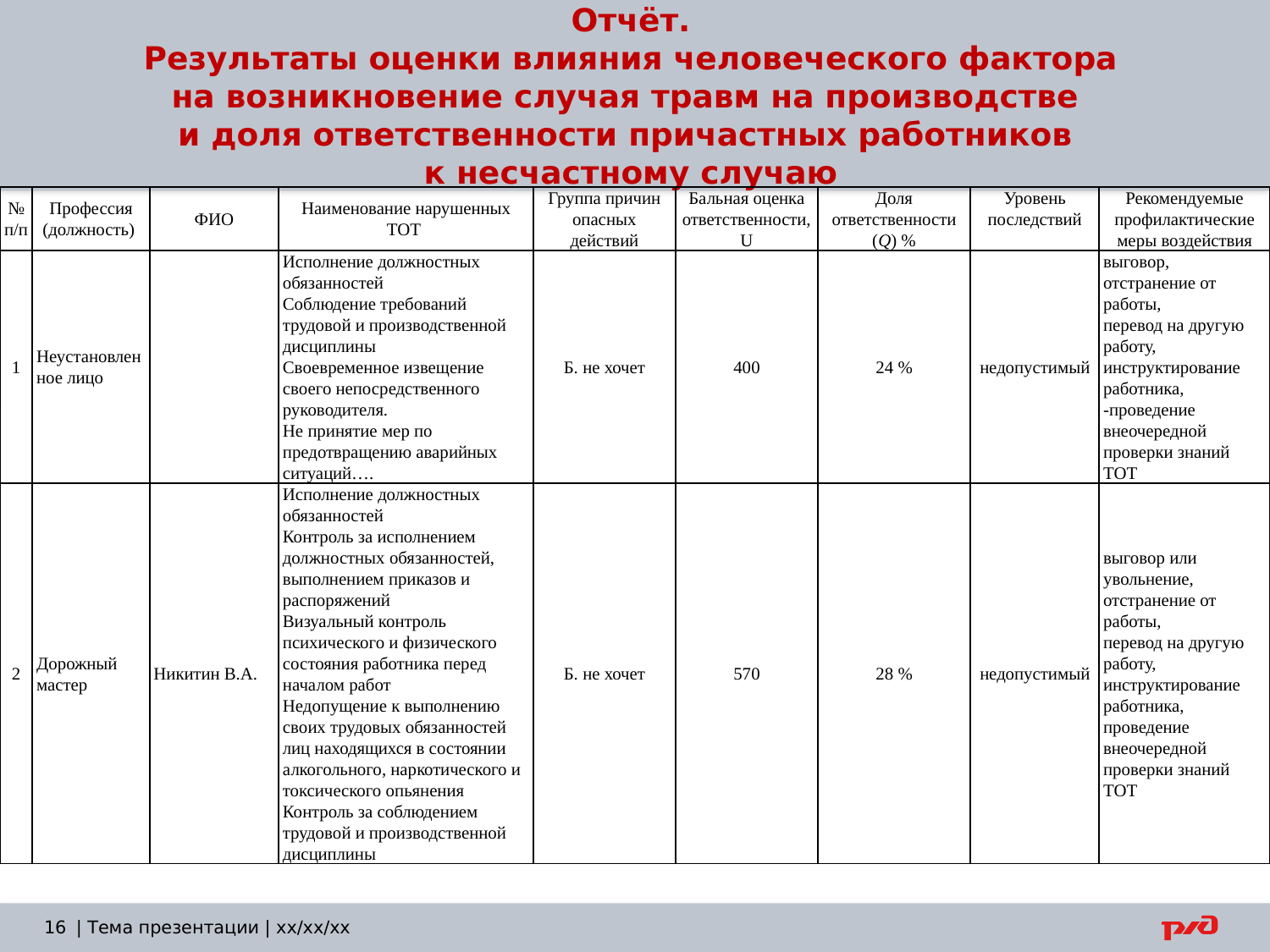

# Отчёт. Результаты оценки влияния человеческого фактора на возникновение случая травм на производстве и доля ответственности причастных работников к несчастному случаю
| № п/п | Профессия (должность) | ФИО | Наименование нарушенных ТОТ | Группа причин опасных действий | Бальная оценка ответственности, U | Доля ответственности (Q) % | Уровень последствий | Рекомендуемые профилактические меры воздействия |
| --- | --- | --- | --- | --- | --- | --- | --- | --- |
| 1 | Неустановленное лицо |  | Исполнение должностных обязанностей Соблюдение требований трудовой и производственной дисциплины Своевременное извещение своего непосредственного руководителя. Не принятие мер по предотвращению аварийных ситуаций…. | Б. не хочет | 400 | 24 % | недопустимый | выговор, отстранение от работы, перевод на другую работу, инструктирование работника, -проведение внеочередной проверки знаний ТОТ |
| 2 | Дорожный мастер | Никитин В.А. | Исполнение должностных обязанностей Контроль за исполнением должностных обязанностей, выполнением приказов и распоряжений Визуальный контроль психического и физического состояния работника перед началом работ Недопущение к выполнению своих трудовых обязанностей лиц находящихся в состоянии алкогольного, наркотического и токсического опьянения Контроль за соблюдением трудовой и производственной дисциплины | Б. не хочет | 570 | 28 % | недопустимый | выговор или увольнение, отстранение от работы, перевод на другую работу, инструктирование работника, проведение внеочередной проверки знаний ТОТ |
16
| Тема презентации | xx/xx/xx